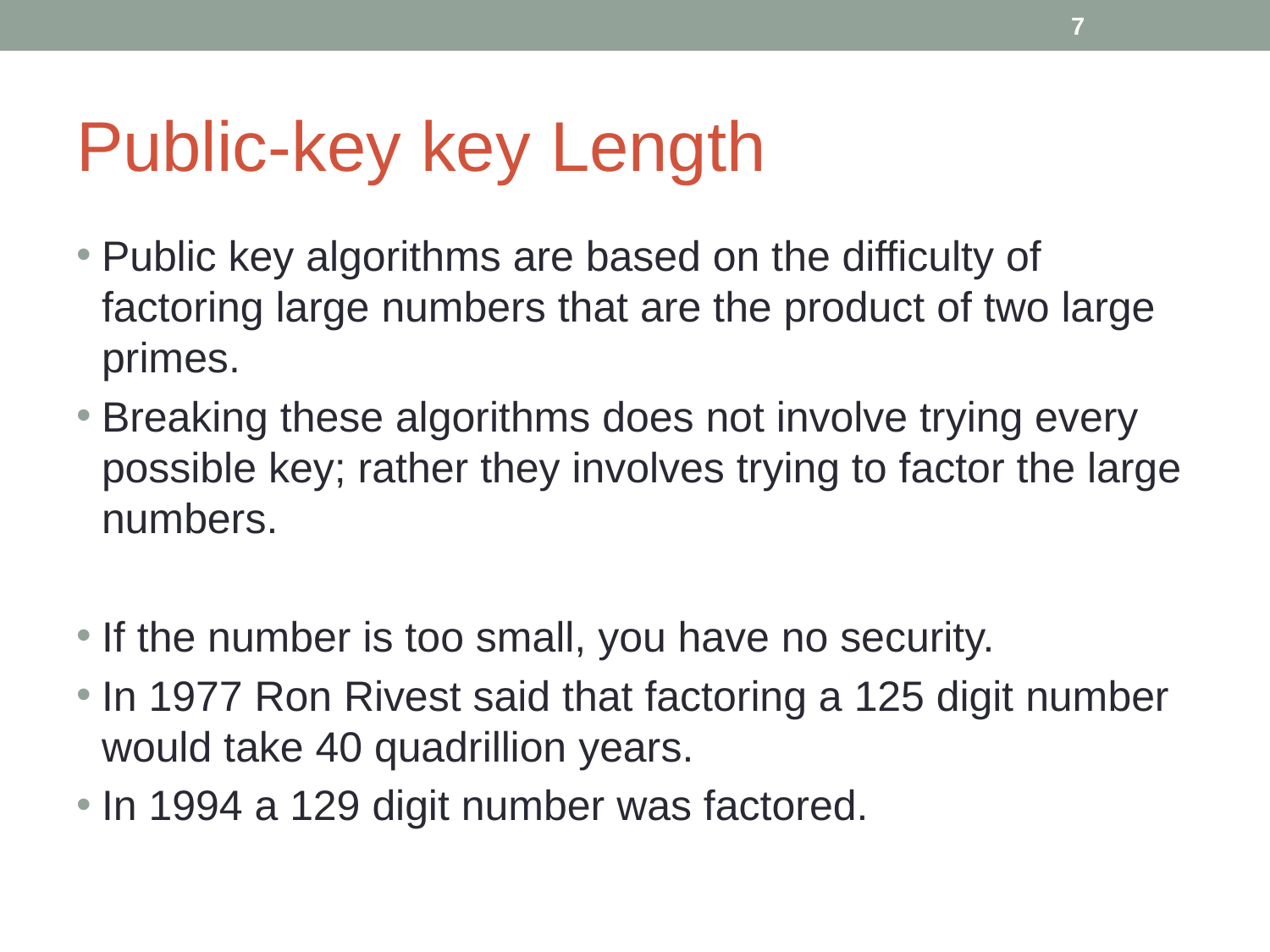

7
# Public-key key Length
Public key algorithms are based on the difficulty of factoring large numbers that are the product of two large primes.
Breaking these algorithms does not involve trying every possible key; rather they involves trying to factor the large numbers.

If the number is too small, you have no security.
In 1977 Ron Rivest said that factoring a 125 digit number would take 40 quadrillion years.
In 1994 a 129 digit number was factored.